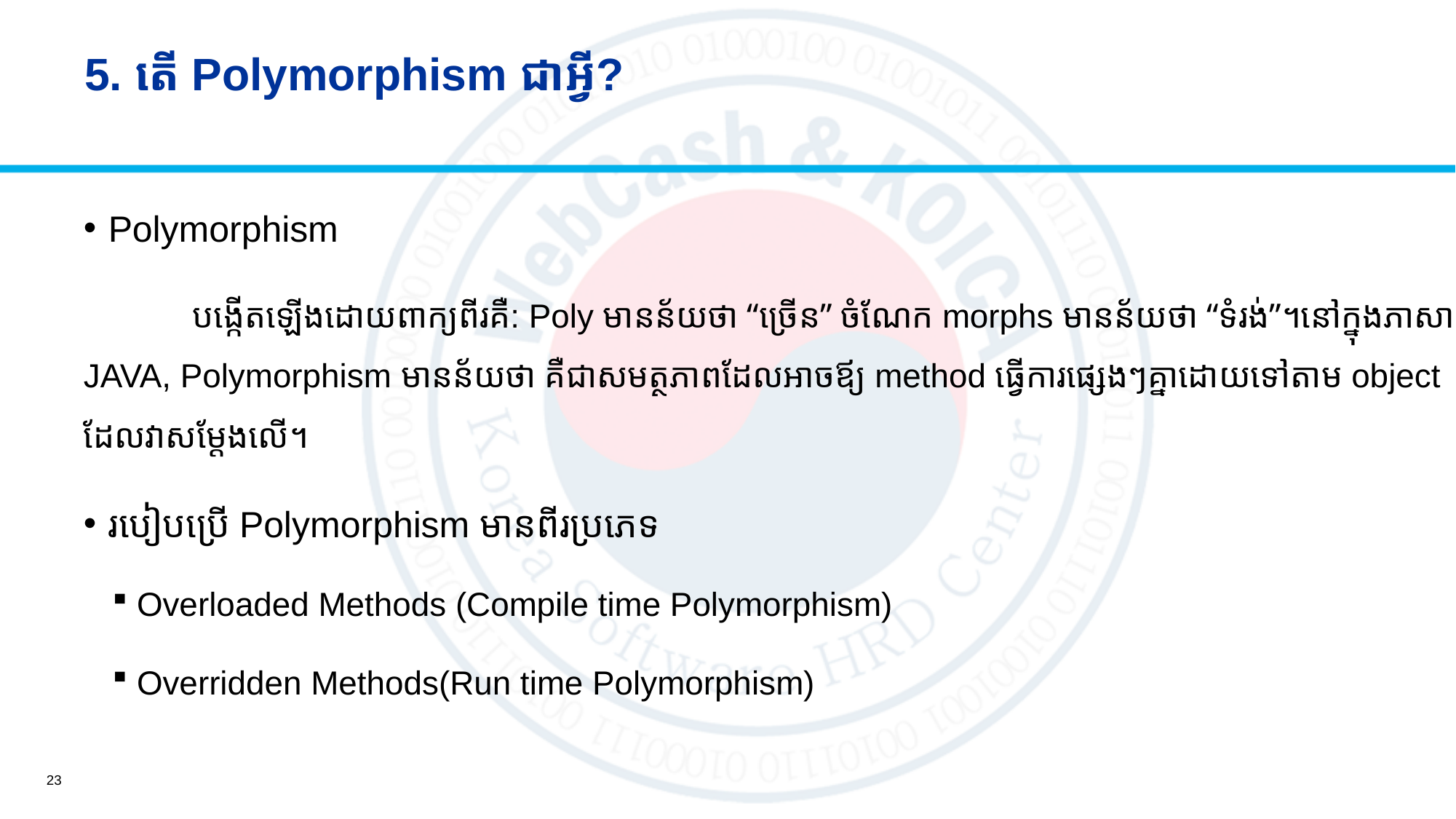

# 5. តើ​ Polymorphism ជាអ្វី?
Polymorphism
	បង្កើតឡើងដោយពាក្យពីរគឺ: Poly មានន័យថា​​ “ច្រើន”​ ចំណែក​ morphs​​ មានន័យថា “ទំរង់”។នៅក្នុងភាសា JAVA, Polymorphism មានន័យថា គឺជាសមត្ថភាពដែលអាចឪ្យ method ធ្វើការផ្សេងៗគ្នាដោយទៅតាម object ដែលវាសម្តែងលើ។​
របៀបប្រើ​​ Polymorphism មានពីរប្រភេទ
Overloaded Methods (Compile time Polymorphism)
Overridden Methods(Run time Polymorphism)

23